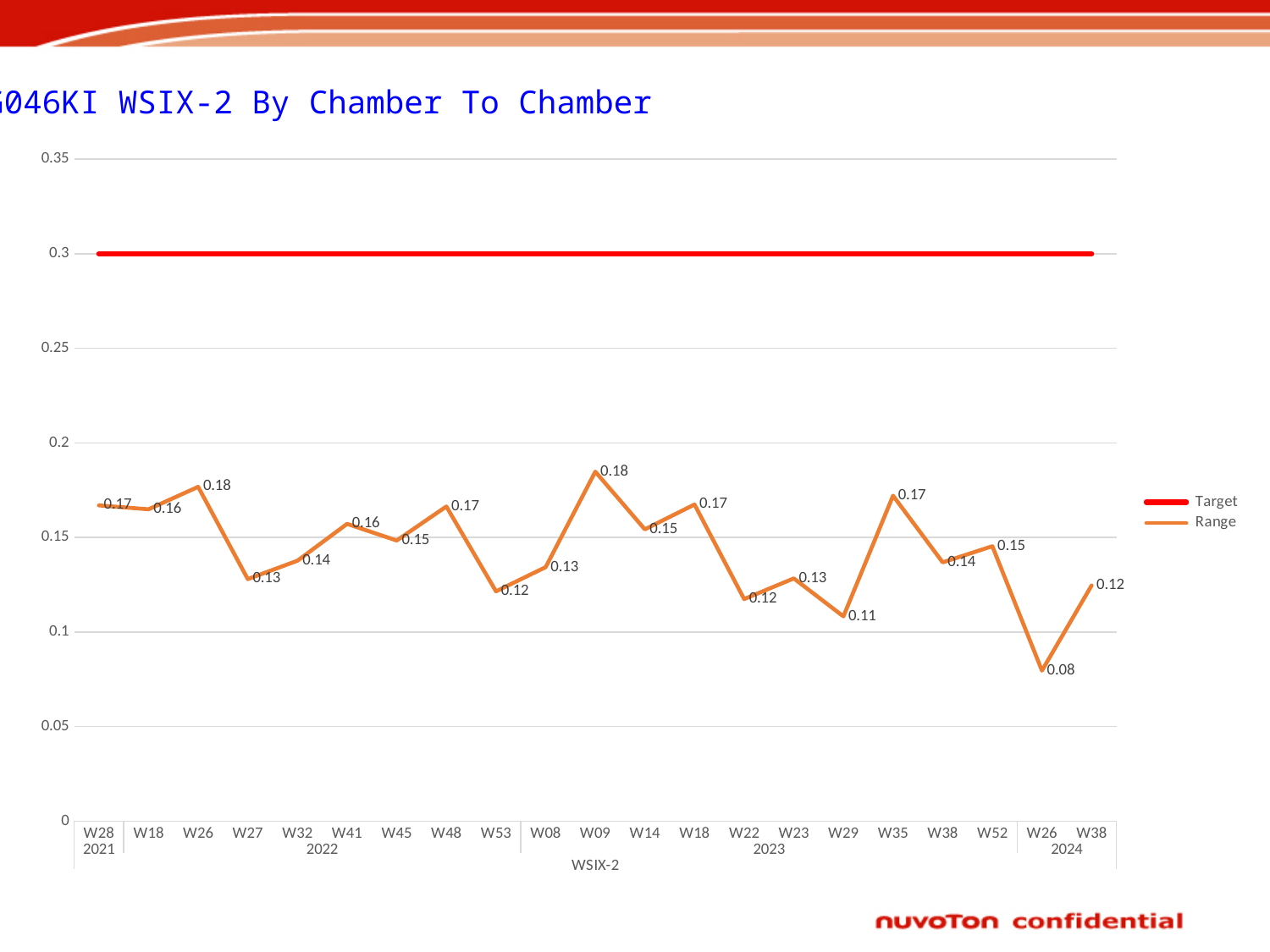

G046KI WSIX-2 By Chamber To Chamber

### Chart

| Category |  Target |  Range |
|---|---|---|
| W28 | 0.3 | 0.16696666666666626 |
| W18 | 0.3 | 0.16489999999999938 |
| W26 | 0.3 | 0.1767666666666674 |
| W27 | 0.3 | 0.12797142857142862 |
| W32 | 0.3 | 0.1377000000000006 |
| W41 | 0.3 | 0.1571809523809531 |
| W45 | 0.3 | 0.14836190476190403 |
| W48 | 0.3 | 0.16638571428571414 |
| W53 | 0.3 | 0.12150000000000016 |
| W08 | 0.3 | 0.13429999999999964 |
| W09 | 0.3 | 0.18480000000000008 |
| W14 | 0.3 | 0.15427142857142861 |
| W18 | 0.3 | 0.1674476190476195 |
| W22 | 0.3 | 0.11739999999999995 |
| W23 | 0.3 | 0.1283428571428571 |
| W29 | 0.3 | 0.10826666666666718 |
| W35 | 0.3 | 0.1720809523809521 |
| W38 | 0.3 | 0.13682857142857152 |
| W52 | 0.3 | 0.14535714285714274 |
| W26 | 0.3 | 0.07961904761904748 |
| W38 | 0.3 | 0.12459047619047592 |